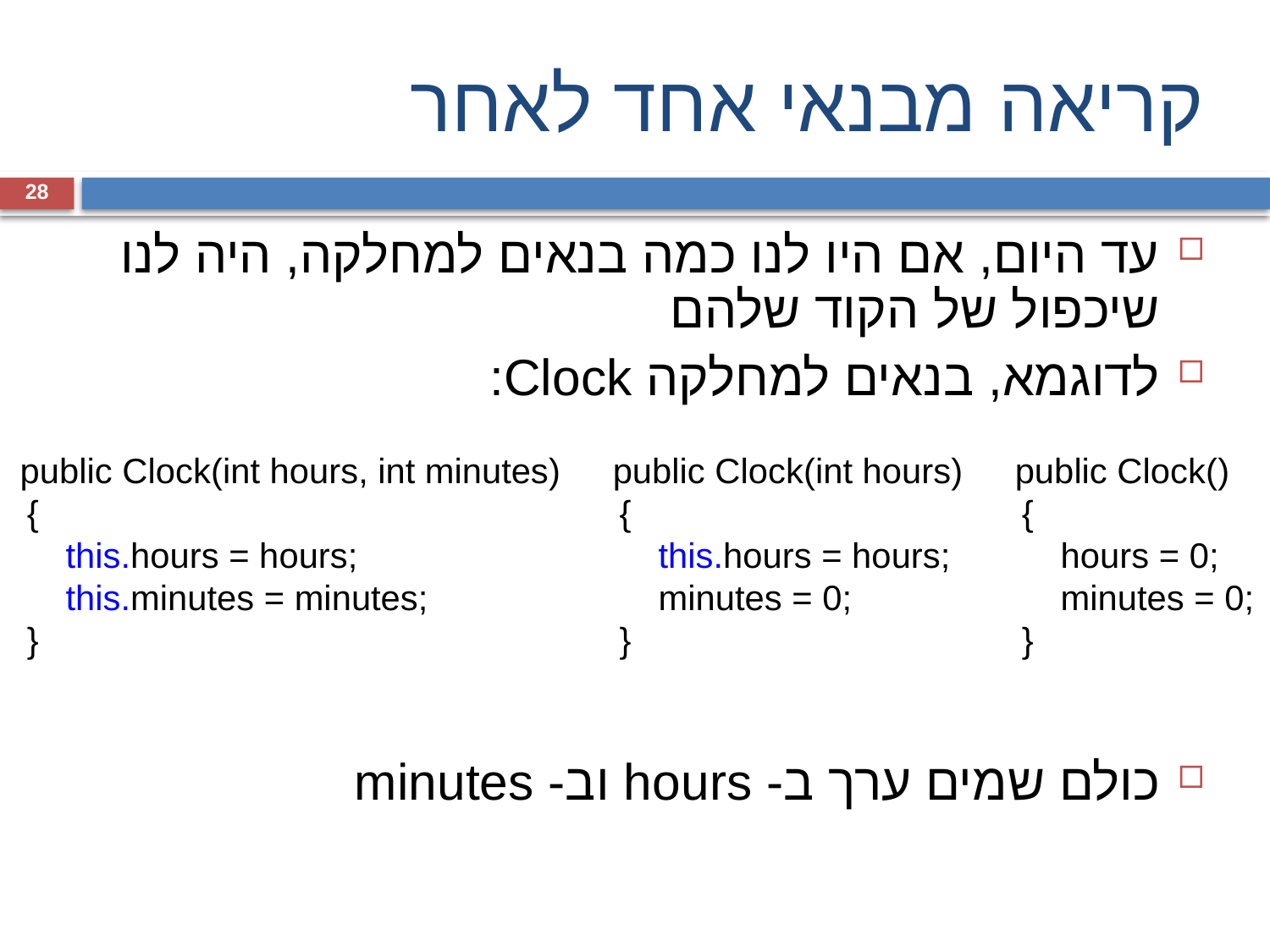

# קריאה מבנאי אחד לאחר
28
עד היום, אם היו לנו כמה בנאים למחלקה, היה לנו שיכפול של הקוד שלהם
לדוגמא, בנאים למחלקה Clock:

כולם שמים ערך ב- hours וב- minutes

        public Clock(int hours, int minutes)
        {
            this.hours = hours;
            this.minutes = minutes;
        }

        public Clock(int hours)
        {
            this.hours = hours;
            minutes = 0;
        }

        public Clock()
        {
            hours = 0;
            minutes = 0;
        }